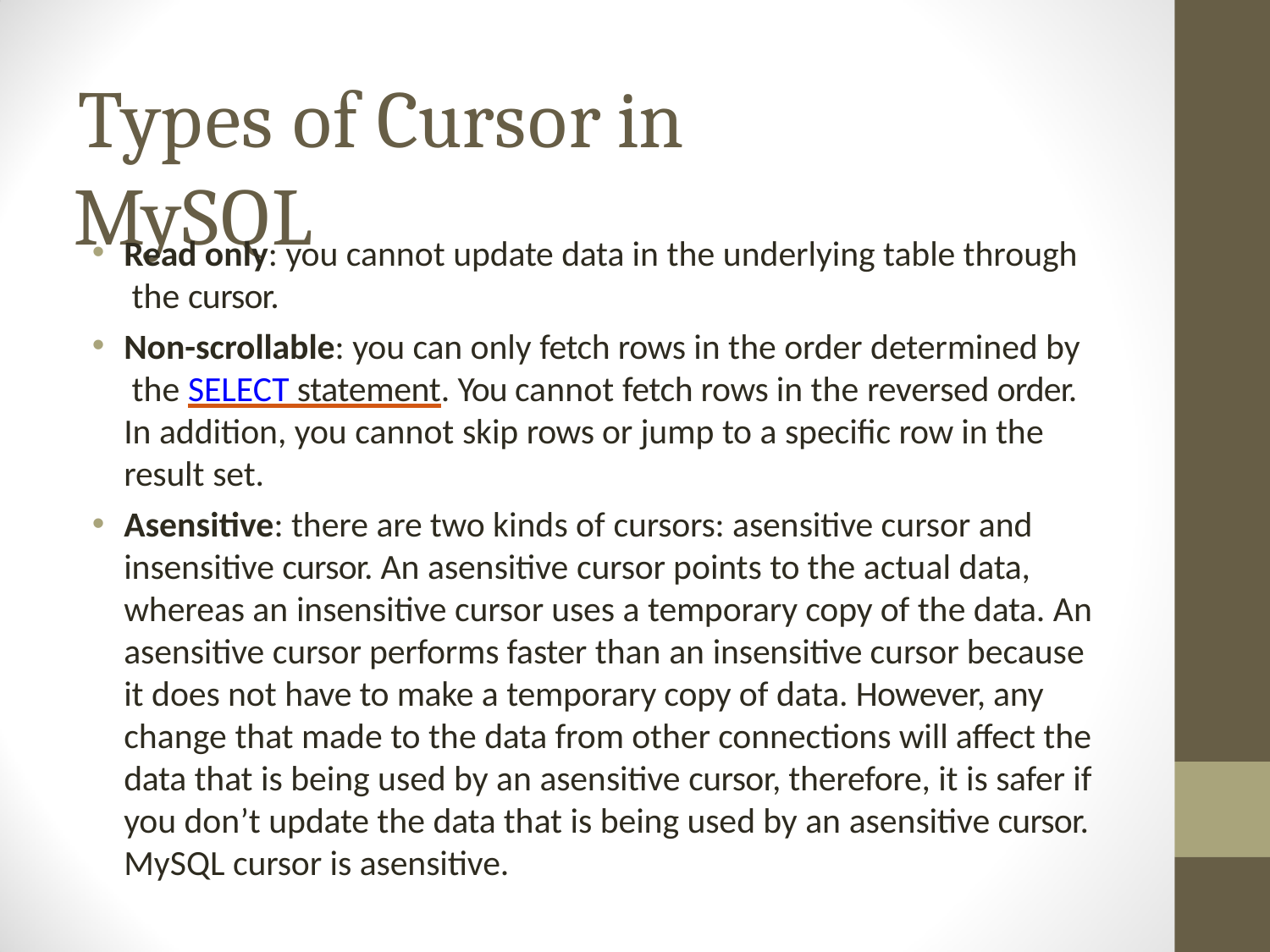

# Types of Cursor in MySQL
Read only: you cannot update data in the underlying table through  the cursor.
Non-scrollable: you can only fetch rows in the order determined by  the SELECT statement. You cannot fetch rows in the reversed order.  In addition, you cannot skip rows or jump to a specific row in the  result set.
Asensitive: there are two kinds of cursors: asensitive cursor and  insensitive cursor. An asensitive cursor points to the actual data,  whereas an insensitive cursor uses a temporary copy of the data. An  asensitive cursor performs faster than an insensitive cursor because  it does not have to make a temporary copy of data. However, any  change that made to the data from other connections will affect the  data that is being used by an asensitive cursor, therefore, it is safer if  you don’t update the data that is being used by an asensitive cursor.  MySQL cursor is asensitive.